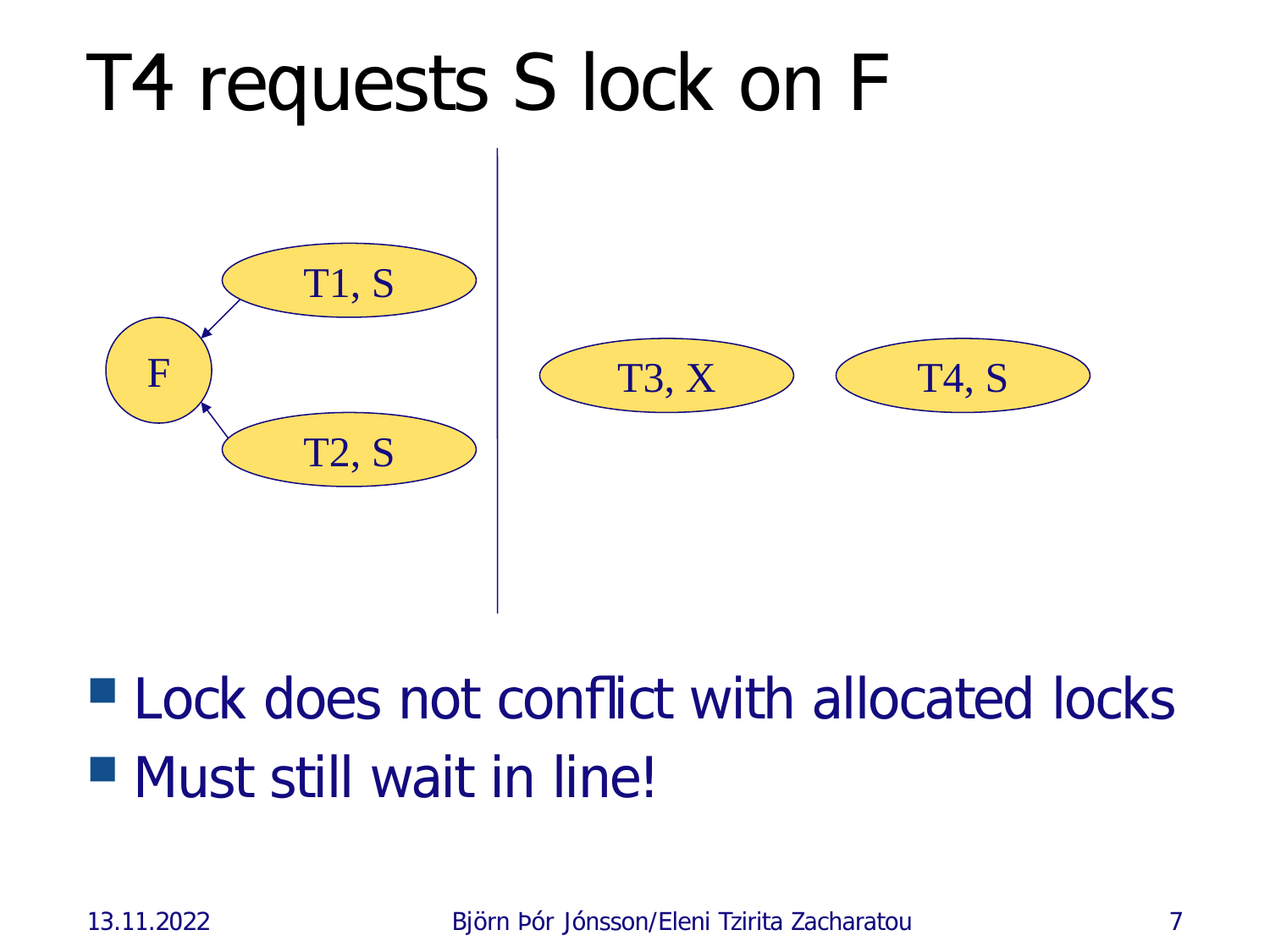

# T4 requests S lock on F

T1, S

F
T3, X
T4, S

T2, S
Lock does not conflict with allocated locks
Must still wait in line!
13.11.2022
Björn Þór Jónsson/Eleni Tzirita Zacharatou
7